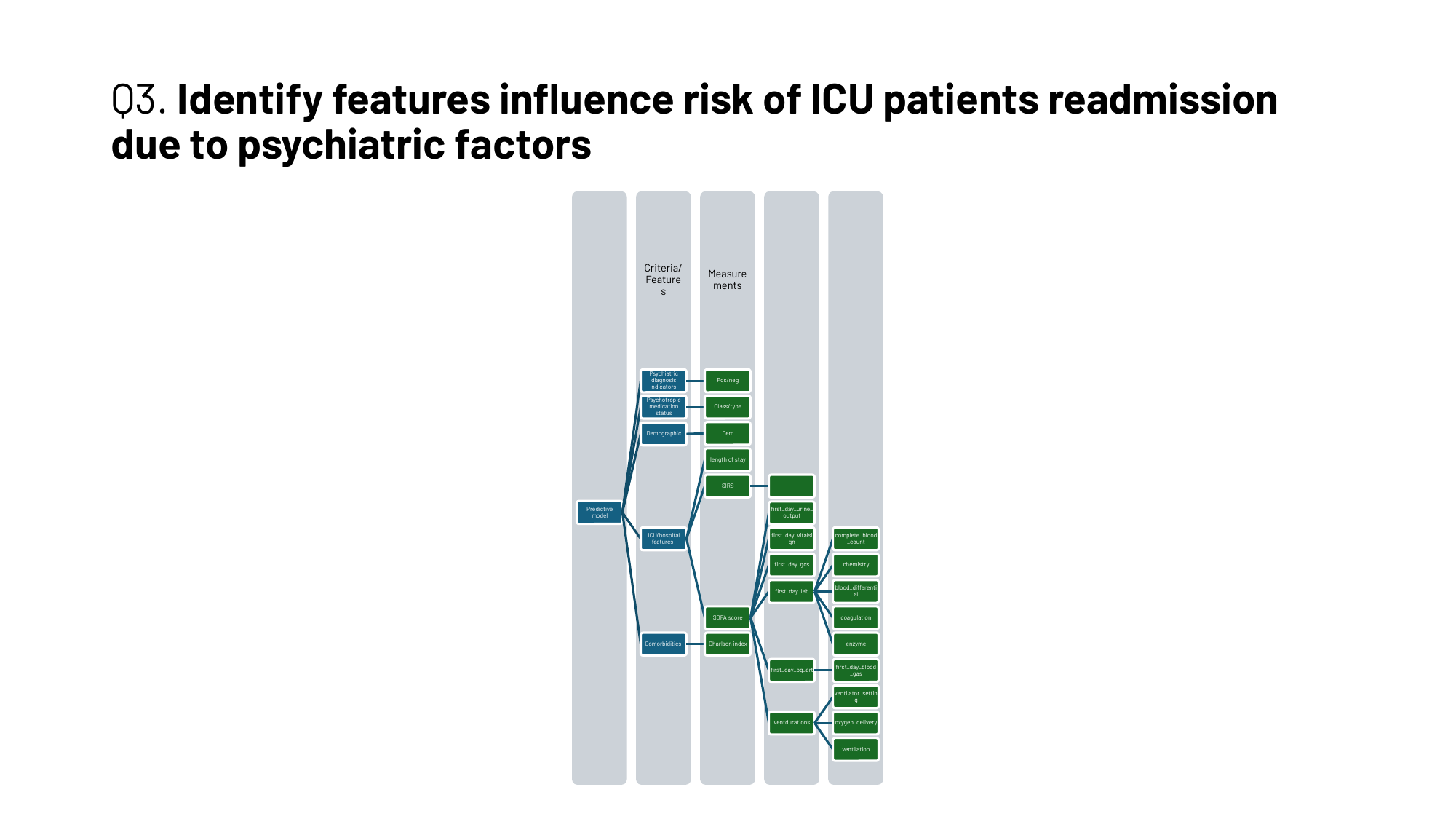

# Q3. Identify features influence risk of ICU patients readmission due to psychiatric factors

Measurements
Criteria/Features

Predictive model

Psychiatric diagnosis indicators

Pos/neg

Psychotropic medication status

Class/type

Demographic

Dem

ICU/hospital features

length of stay

SIRS

SOFA score

first_day_urine_output

first_day_vitalsign

first_day_gcs

first_day_lab

complete_blood_count

chemistry

blood_differential

coagulation

enzyme

first_day_bg_art

first_day_blood_gas

ventdurations

ventilator_setting

oxygen_delivery

ventilation

Comorbidities

Charlson index